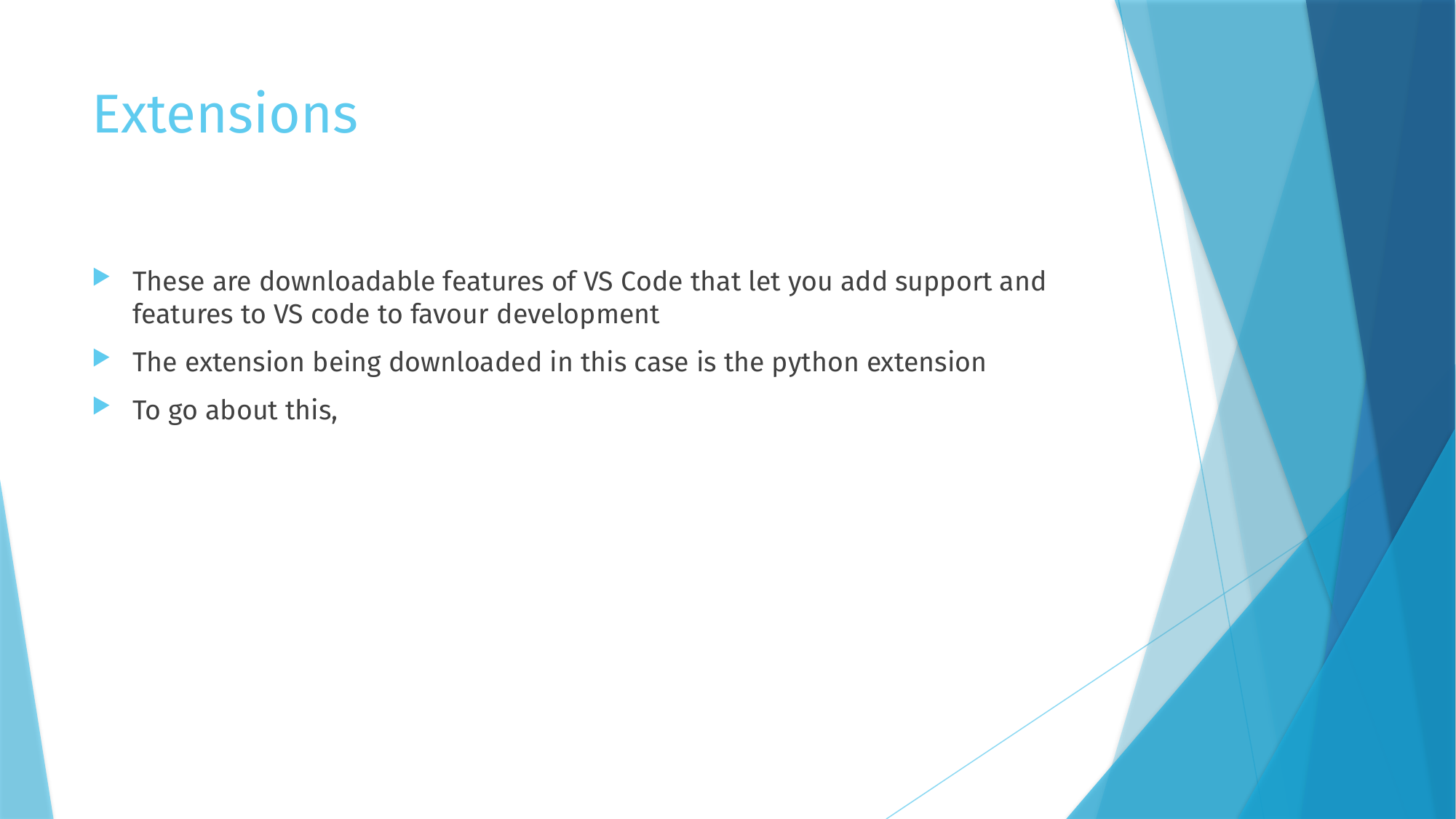

# Extensions
These are downloadable features of VS Code that let you add support and features to VS code to favour development
The extension being downloaded in this case is the python extension
To go about this,